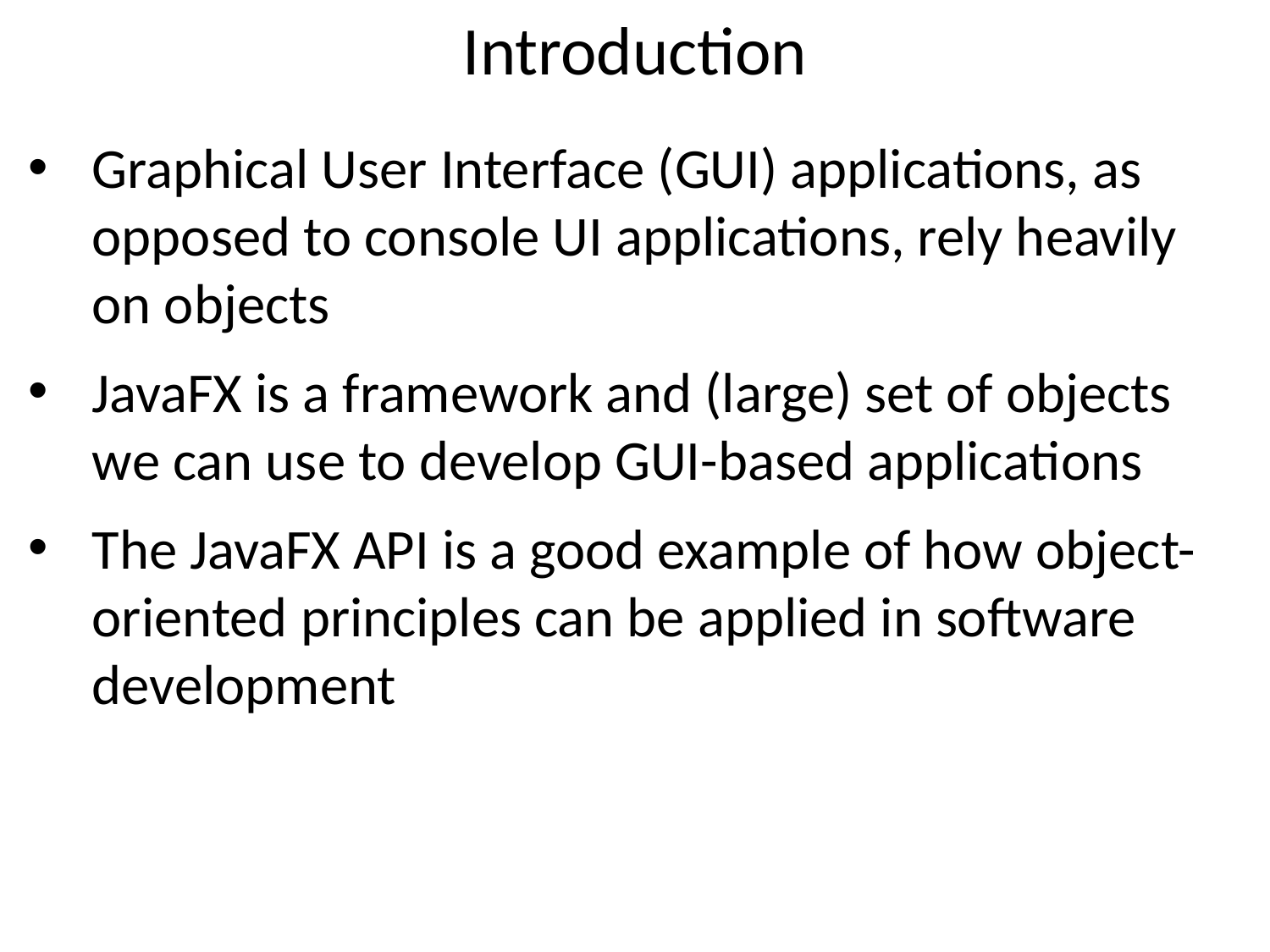

# Introduction
Graphical User Interface (GUI) applications, as opposed to console UI applications, rely heavily on objects
JavaFX is a framework and (large) set of objects we can use to develop GUI-based applications
The JavaFX API is a good example of how object-oriented principles can be applied in software development